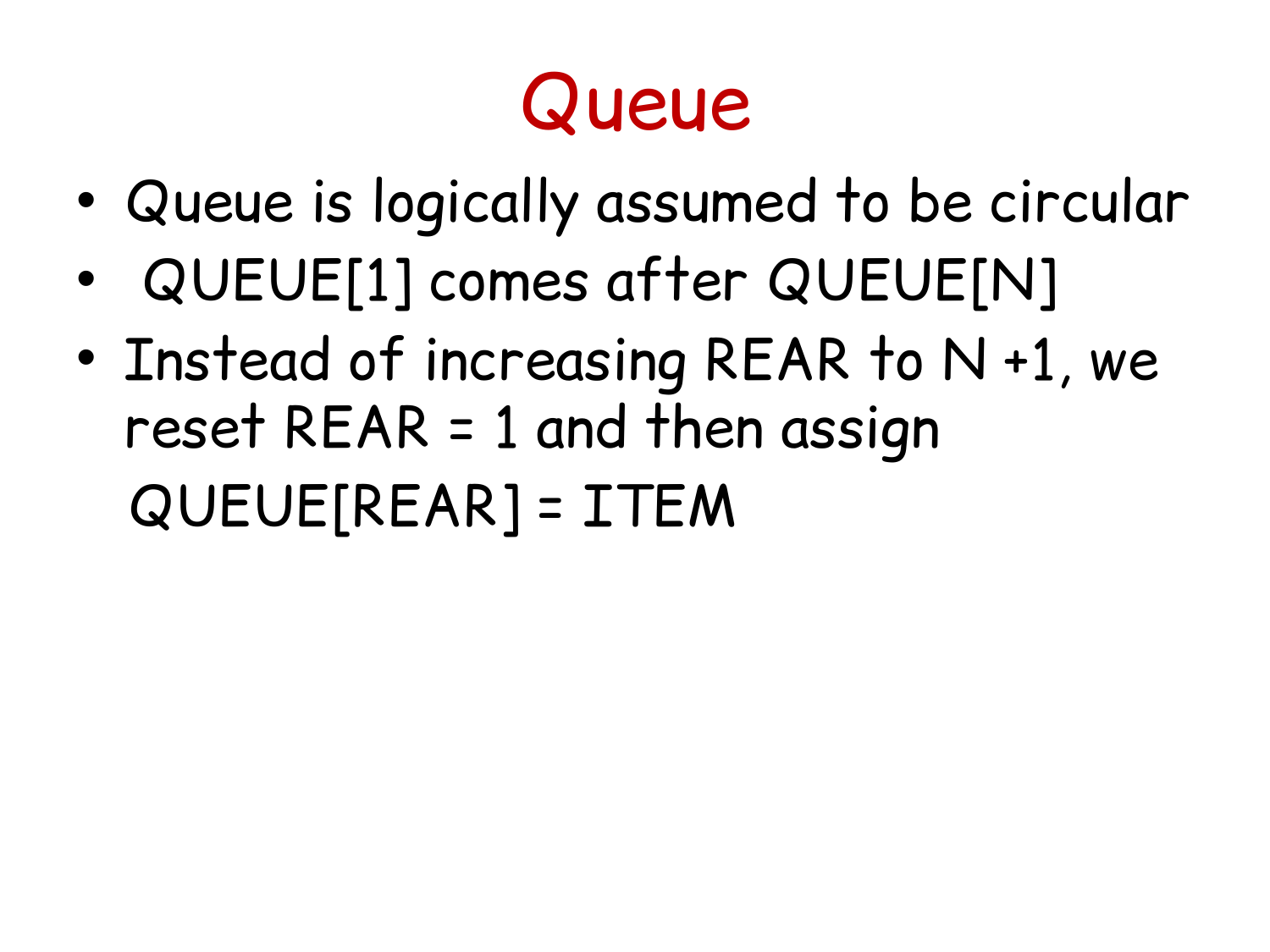

# Queue
Queue is logically assumed to be circular
 QUEUE[1] comes after QUEUE[N]
Instead of increasing REAR to N +1, we reset REAR = 1 and then assign
   QUEUE[REAR] = ITEM